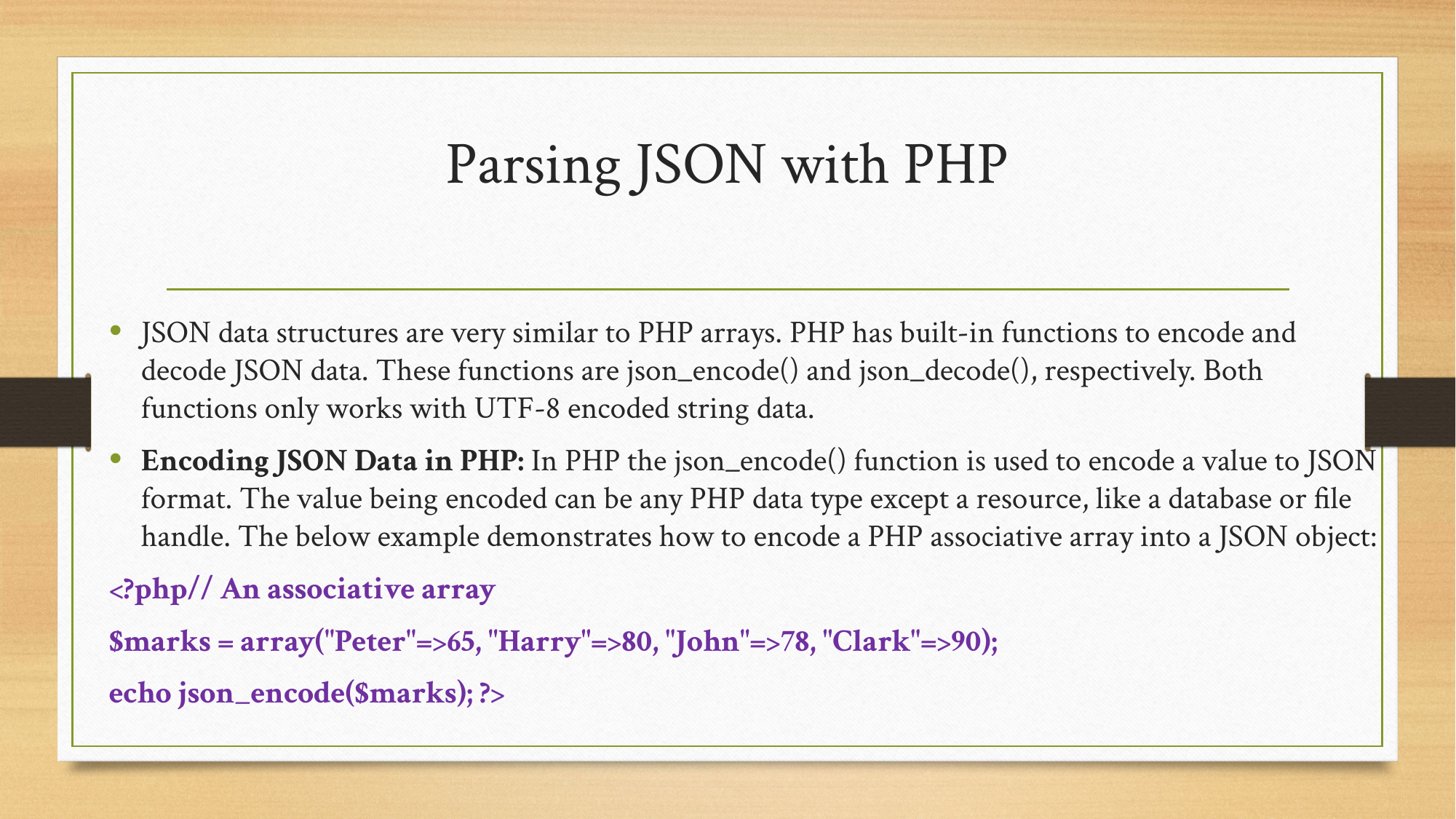

# Parsing JSON with PHP
JSON data structures are very similar to PHP arrays. PHP has built-in functions to encode and decode JSON data. These functions are json_encode() and json_decode(), respectively. Both functions only works with UTF-8 encoded string data.
Encoding JSON Data in PHP: In PHP the json_encode() function is used to encode a value to JSON format. The value being encoded can be any PHP data type except a resource, like a database or file handle. The below example demonstrates how to encode a PHP associative array into a JSON object:
<?php// An associative array
$marks = array("Peter"=>65, "Harry"=>80, "John"=>78, "Clark"=>90);
echo json_encode($marks); ?>